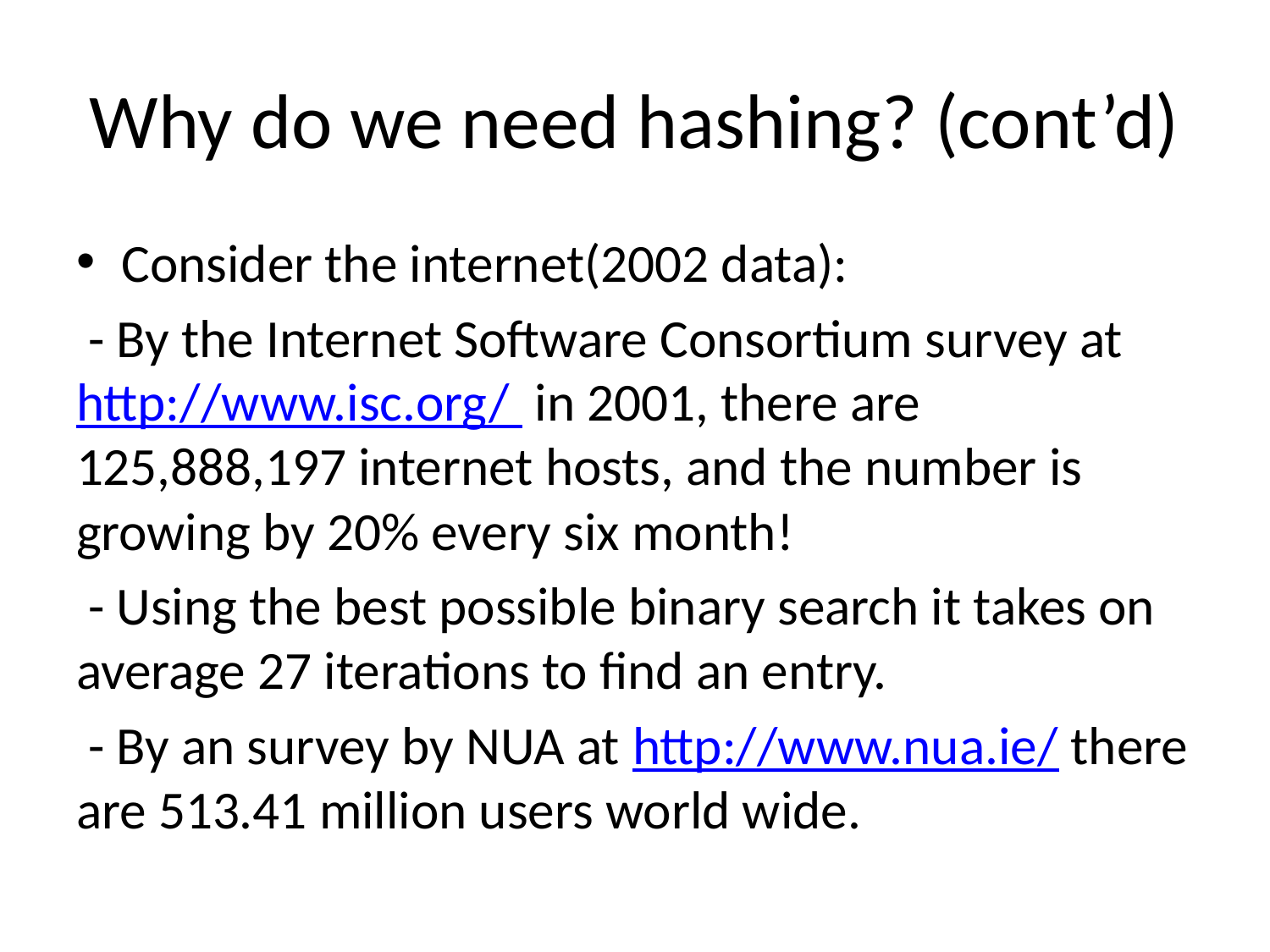

# Why do we need hashing? (cont’d)
Consider the internet(2002 data):
 - By the Internet Software Consortium survey at http://www.isc.org/  in 2001, there are 125,888,197 internet hosts, and the number is growing by 20% every six month!
 - Using the best possible binary search it takes on average 27 iterations to find an entry.
 - By an survey by NUA at http://www.nua.ie/ there are 513.41 million users world wide.